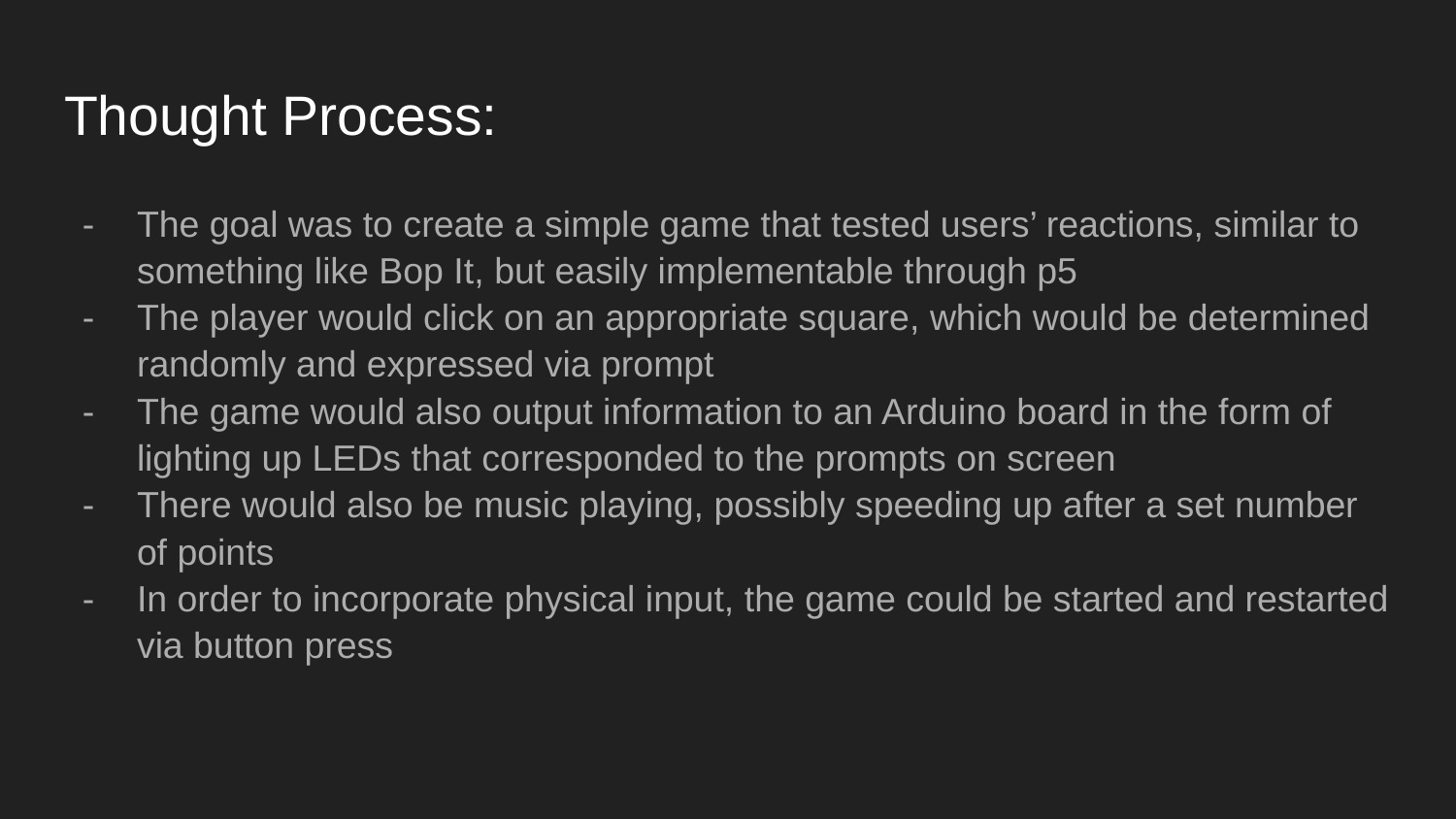

# Thought Process:
The goal was to create a simple game that tested users’ reactions, similar to something like Bop It, but easily implementable through p5
The player would click on an appropriate square, which would be determined randomly and expressed via prompt
The game would also output information to an Arduino board in the form of lighting up LEDs that corresponded to the prompts on screen
There would also be music playing, possibly speeding up after a set number of points
In order to incorporate physical input, the game could be started and restarted via button press